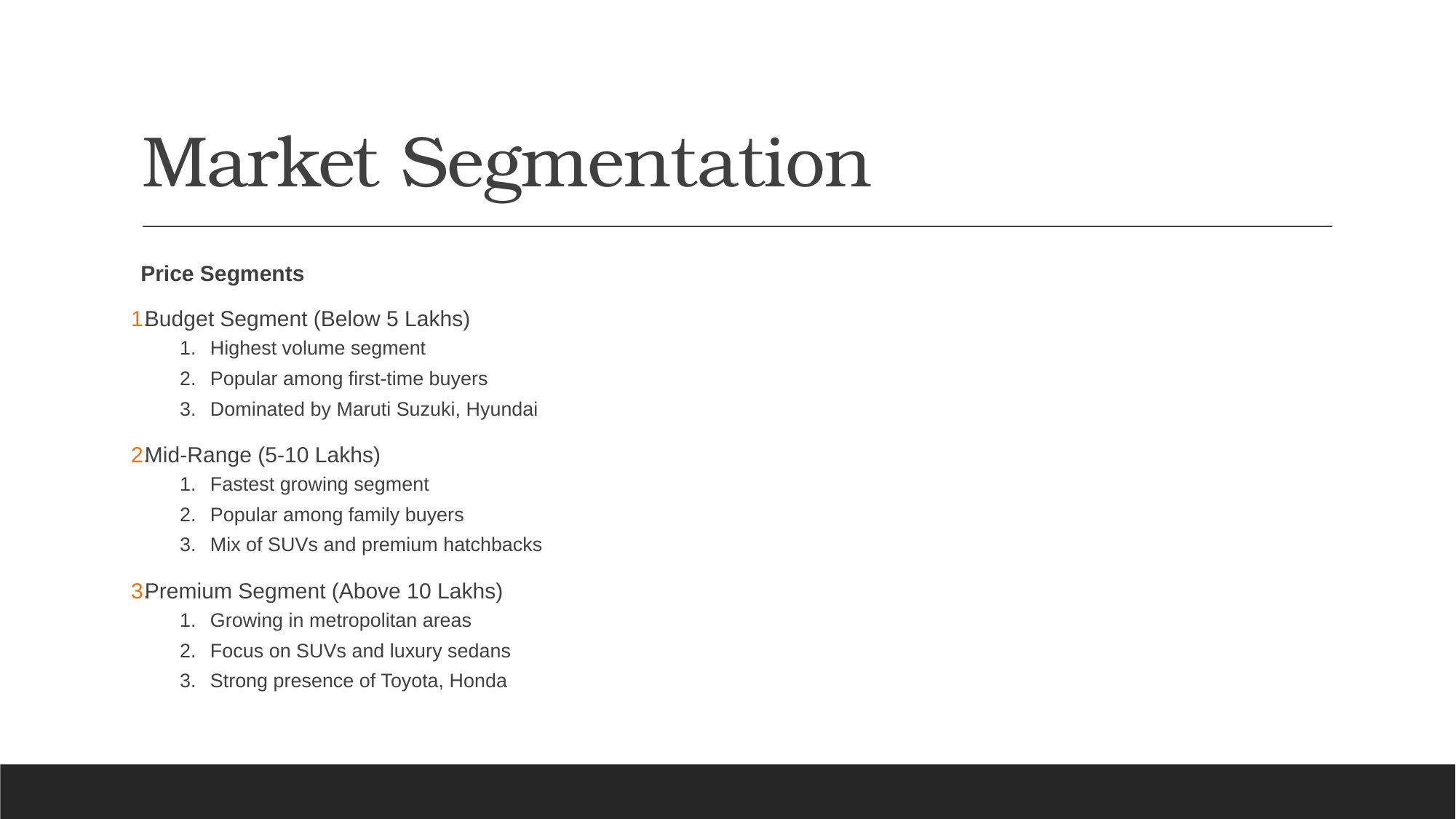

# Market Segmentation
Price Segments
Budget Segment (Below 5 Lakhs)
Highest volume segment
Popular among first-time buyers
Dominated by Maruti Suzuki, Hyundai
Mid-Range (5-10 Lakhs)
Fastest growing segment
Popular among family buyers
Mix of SUVs and premium hatchbacks
Premium Segment (Above 10 Lakhs)
Growing in metropolitan areas
Focus on SUVs and luxury sedans
Strong presence of Toyota, Honda